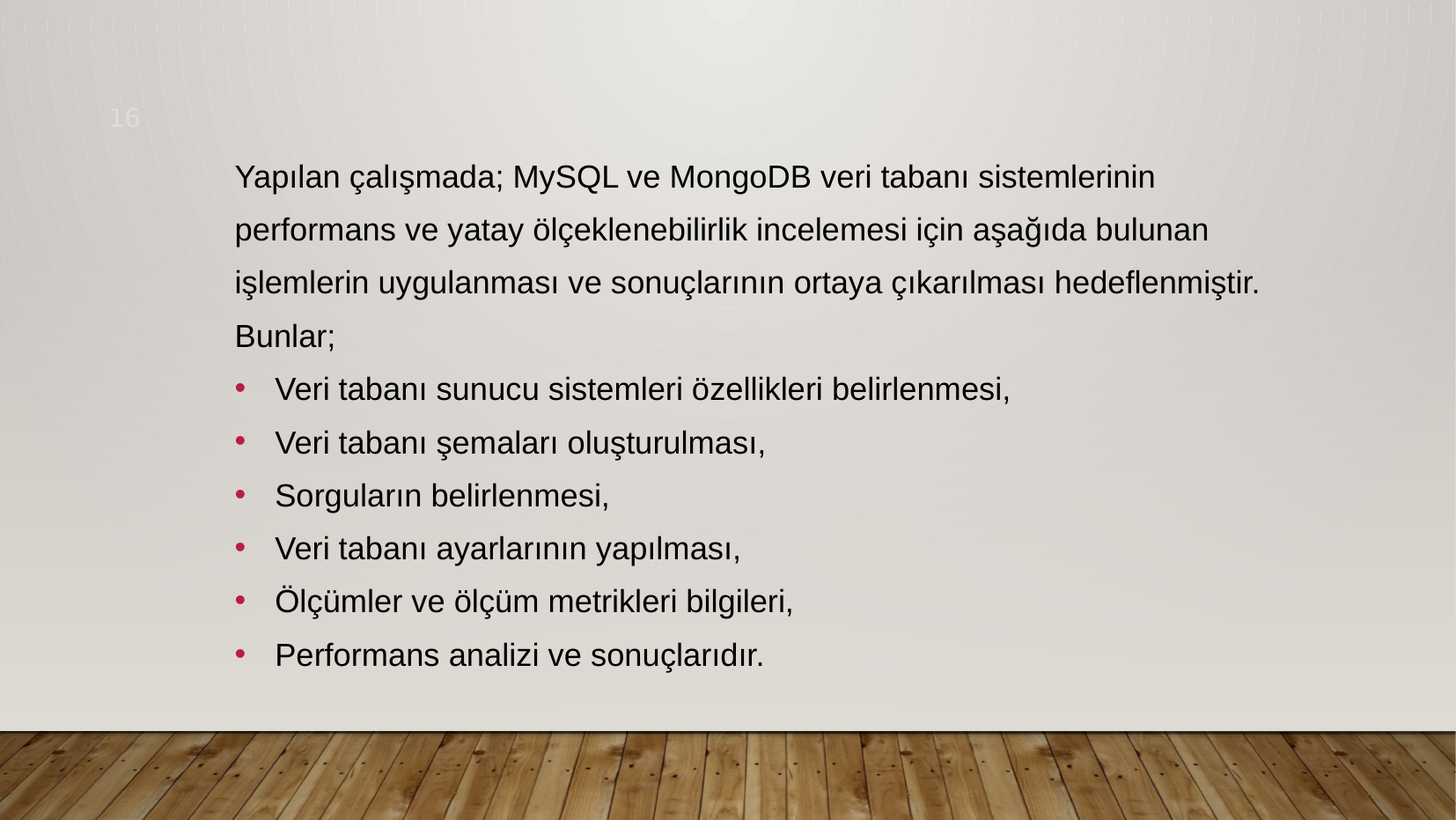

16
Yapılan çalışmada; MySQL ve MongoDB veri tabanı sistemlerinin
performans ve yatay ölçeklenebilirlik incelemesi için aşağıda bulunan
işlemlerin uygulanması ve sonuçlarının ortaya çıkarılması hedeflenmiştir.
Bunlar;
Veri tabanı sunucu sistemleri özellikleri belirlenmesi,
Veri tabanı şemaları oluşturulması,
Sorguların belirlenmesi,
Veri tabanı ayarlarının yapılması,
Ölçümler ve ölçüm metrikleri bilgileri,
Performans analizi ve sonuçlarıdır.